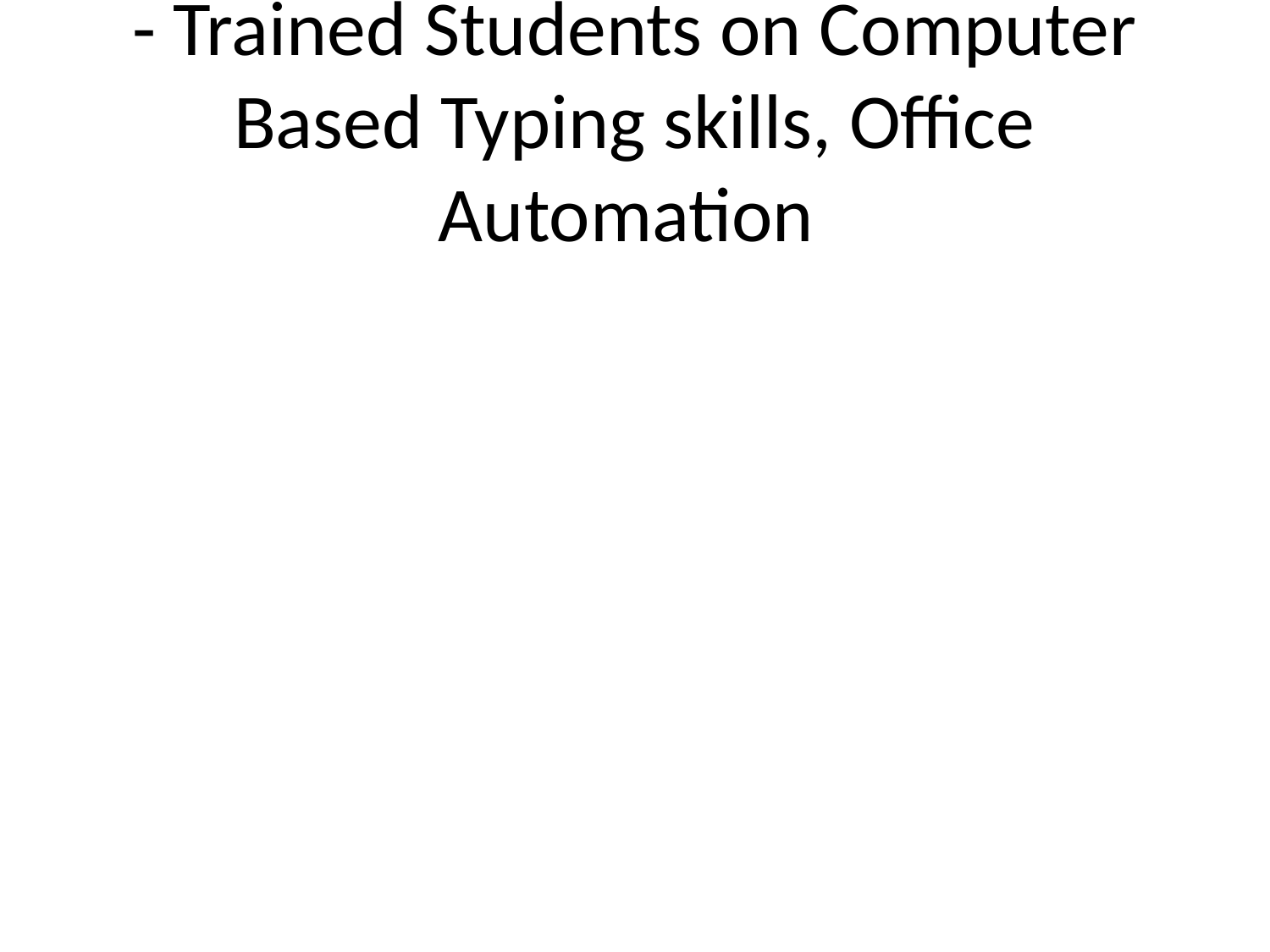

# - Trained Students on Computer Based Typing skills, Office Automation